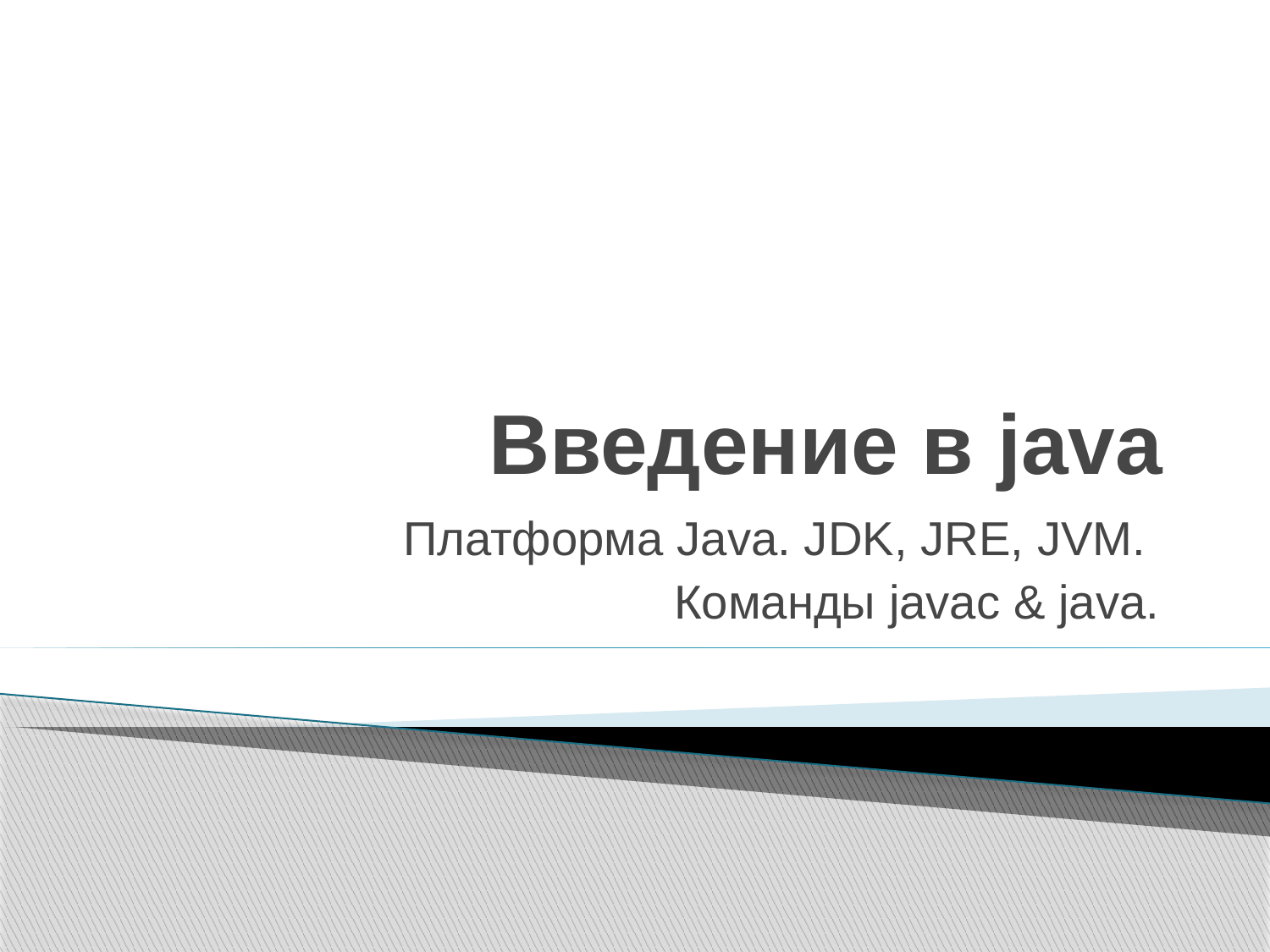

# Введение в java
Платформа Java. JDK, JRE, JVM.
Команды javac & java.